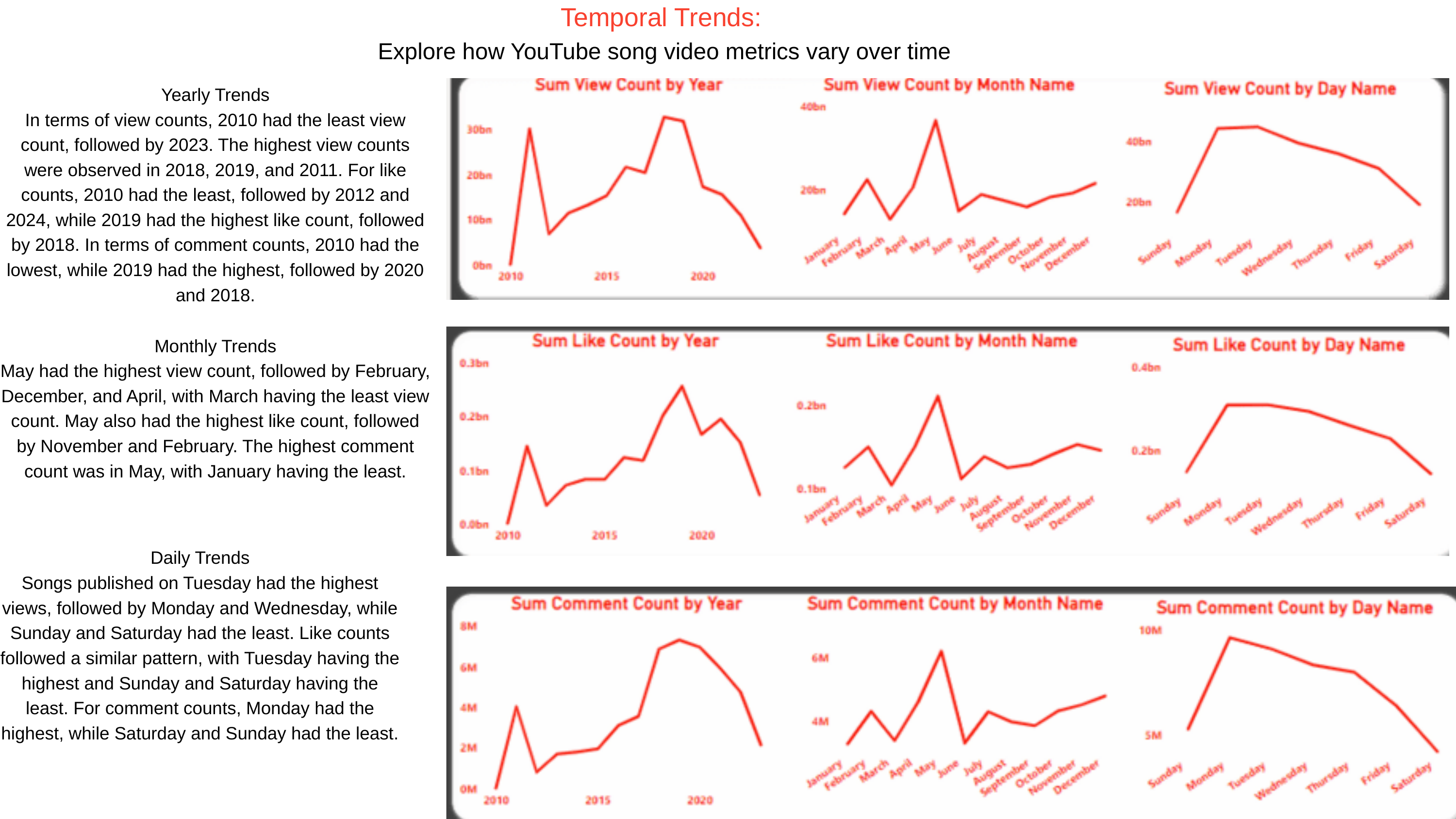

Temporal Trends:
Explore how YouTube song video metrics vary over time

Yearly Trends
In terms of view counts, 2010 had the least view count, followed by 2023. The highest view counts were observed in 2018, 2019, and 2011. For like counts, 2010 had the least, followed by 2012 and 2024, while 2019 had the highest like count, followed by 2018. In terms of comment counts, 2010 had the lowest, while 2019 had the highest, followed by 2020 and 2018.

Monthly Trends
May had the highest view count, followed by February, December, and April, with March having the least view count. May also had the highest like count, followed by November and February. The highest comment count was in May, with January having the least.

Daily Trends
Songs published on Tuesday had the highest views, followed by Monday and Wednesday, while Sunday and Saturday had the least. Like counts followed a similar pattern, with Tuesday having the highest and Sunday and Saturday having the least. For comment counts, Monday had the highest, while Saturday and Sunday had the least.